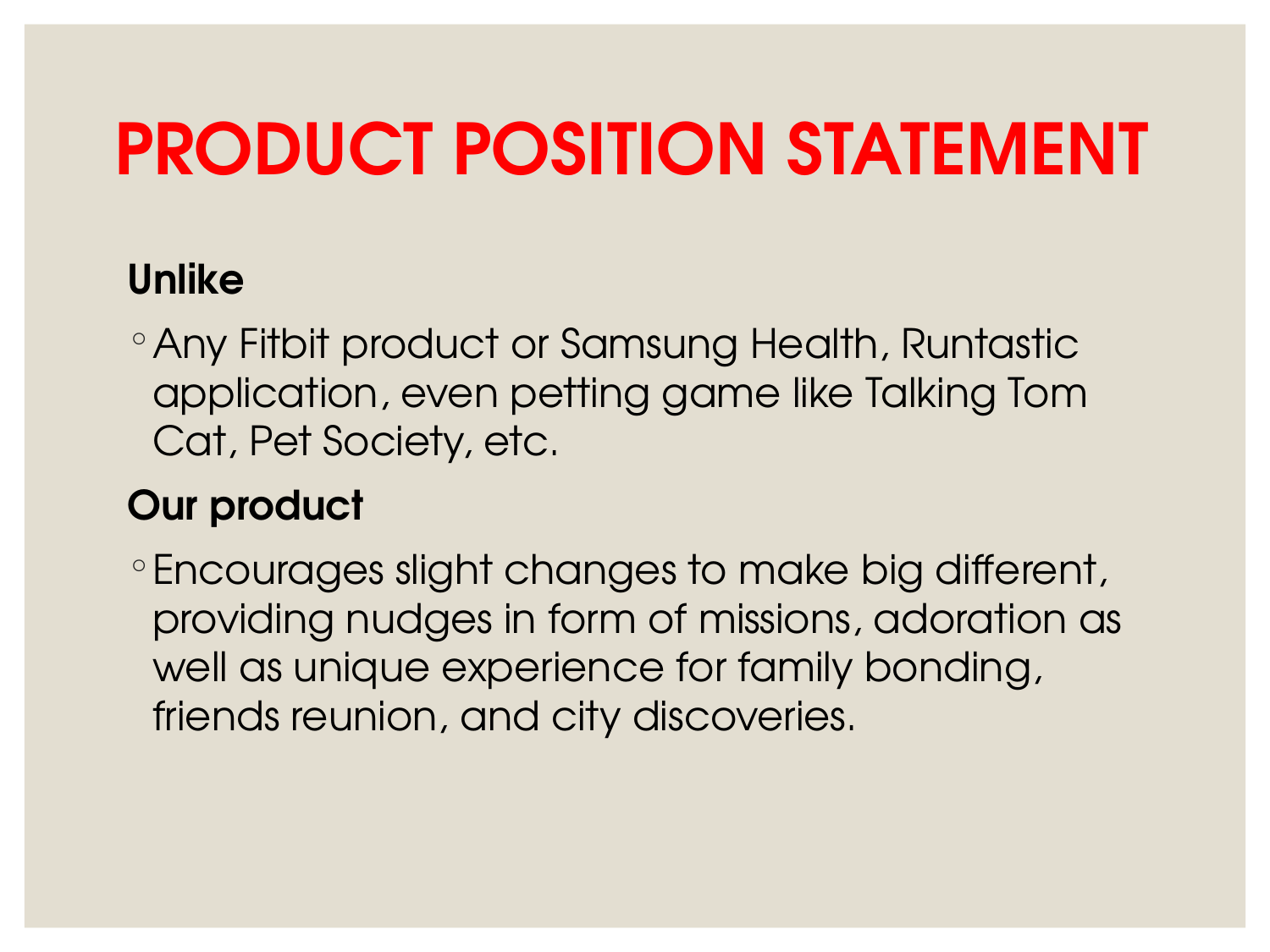

# PRODUCT POSITION STATEMENT
Unlike
Any Fitbit product or Samsung Health, Runtastic application, even petting game like Talking Tom Cat, Pet Society, etc.
Our product
Encourages slight changes to make big different, providing nudges in form of missions, adoration as well as unique experience for family bonding, friends reunion, and city discoveries.